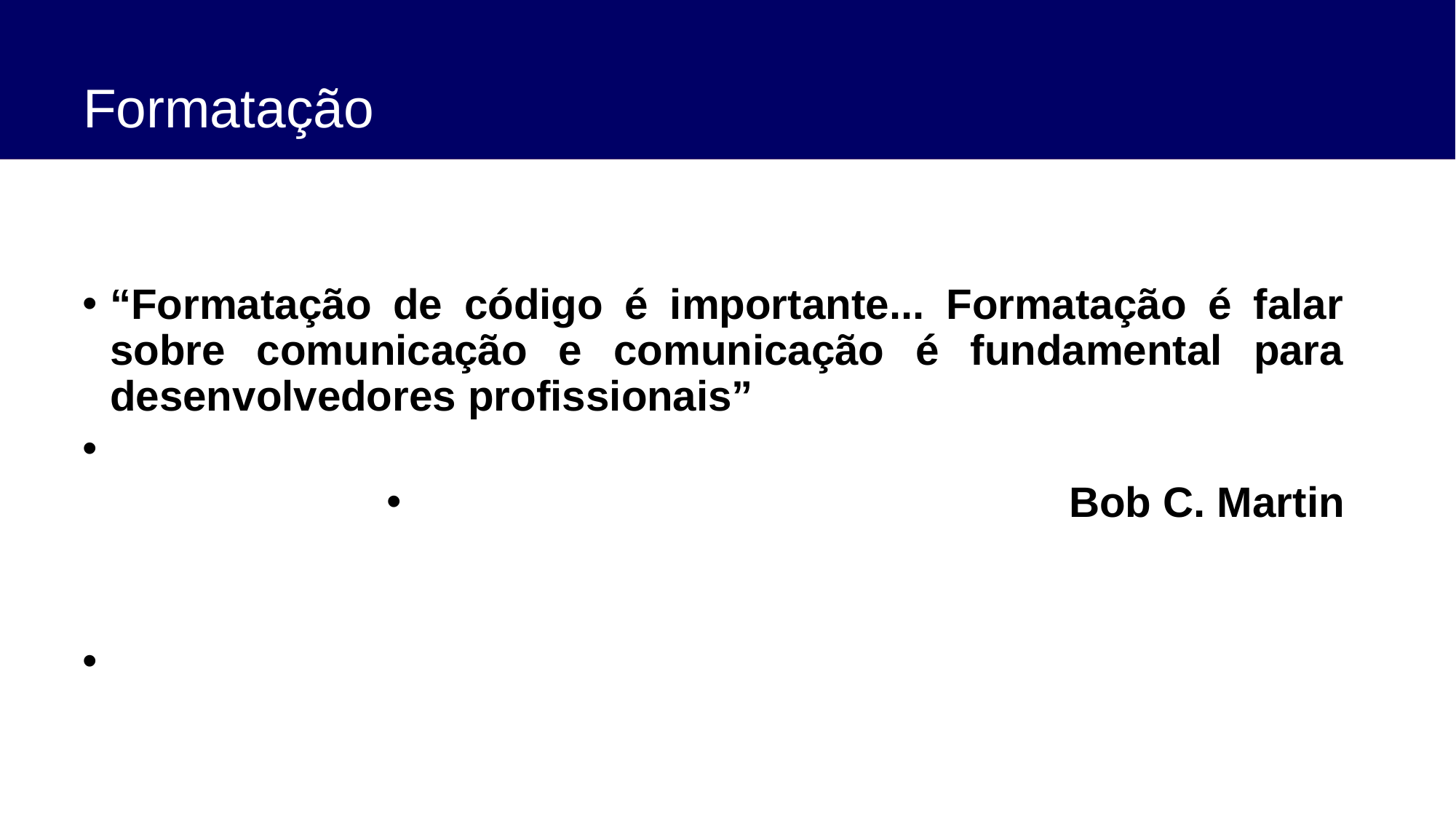

# Formatação

“Formatação de código é importante... Formatação é falar sobre comunicação e comunicação é fundamental para desenvolvedores profissionais”

						Bob C. Martin